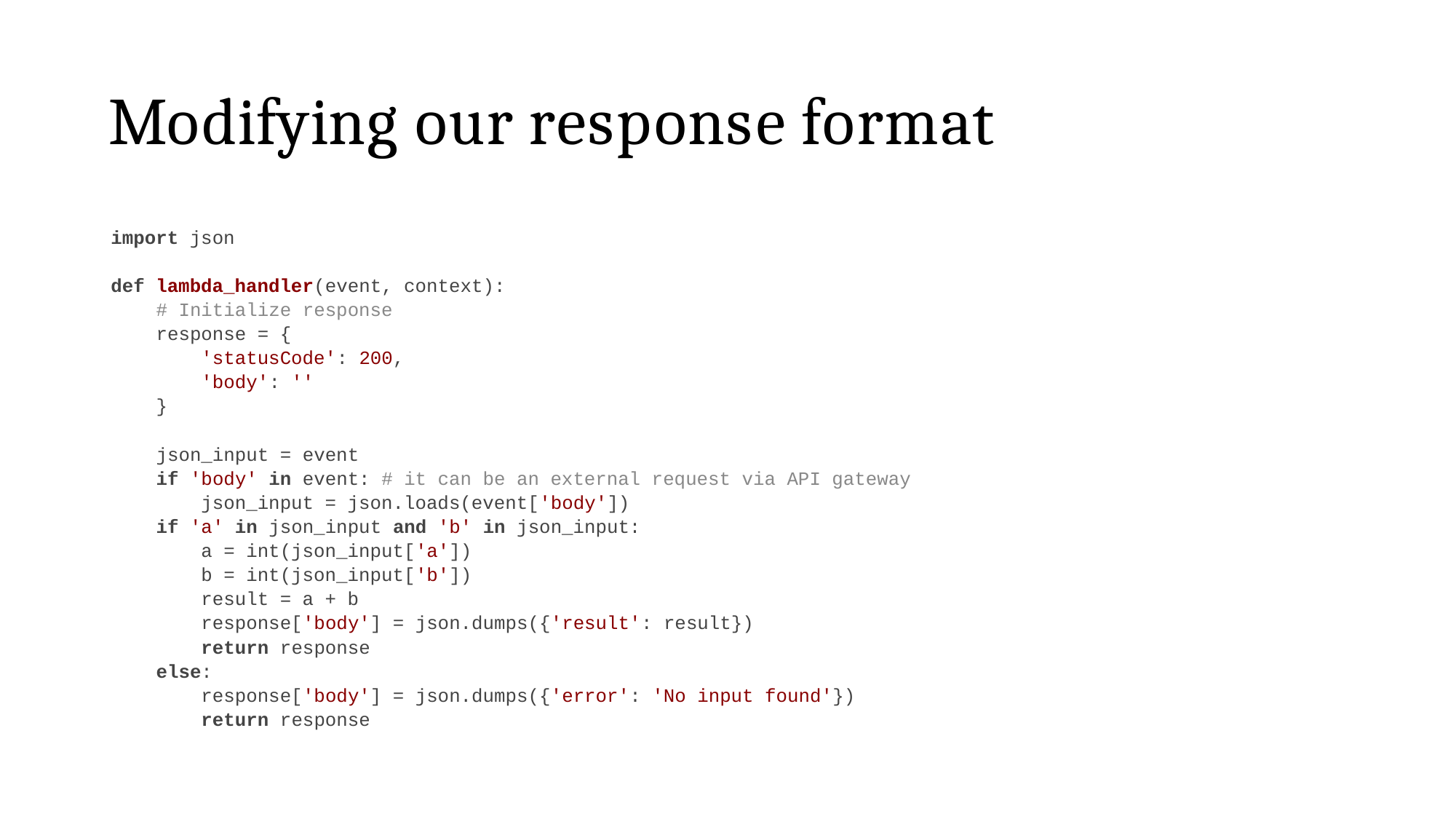

# Modifying our response format
import json

def lambda_handler(event, context):
    # Initialize response
    response = {
        'statusCode': 200,
        'body': ''
    }

    json_input = event
    if 'body' in event: # it can be an external request via API gateway
        json_input = json.loads(event['body'])
    if 'a' in json_input and 'b' in json_input:
        a = int(json_input['a'])
        b = int(json_input['b'])
        result = a + b
        response['body'] = json.dumps({'result': result})
        return response
    else:
        response['body'] = json.dumps({'error': 'No input found'})
        return response